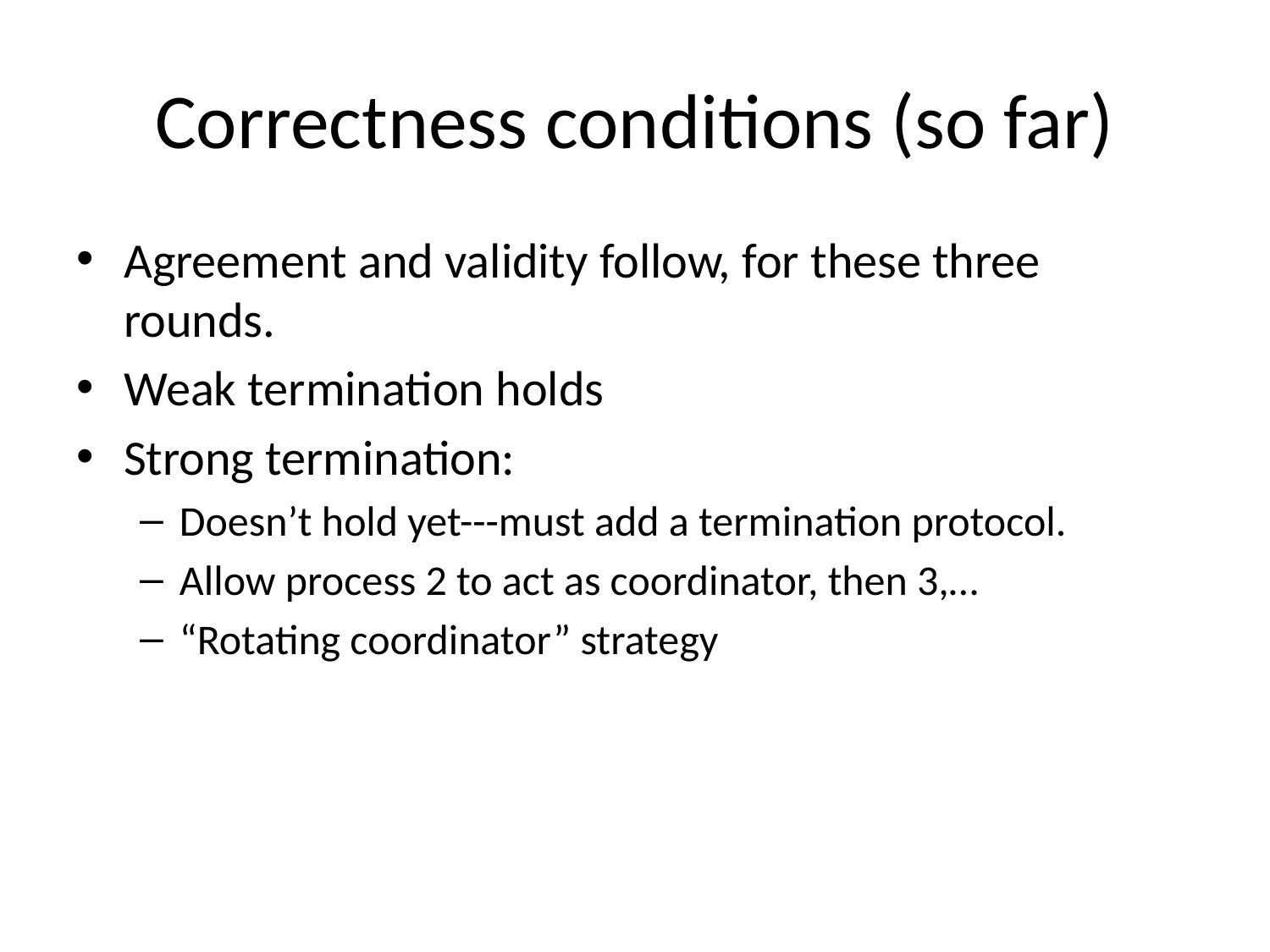

# Correctness conditions (so far)
Agreement and validity follow, for these three rounds.
Weak termination holds
Strong termination:
Doesn’t hold yet---must add a termination protocol.
Allow process 2 to act as coordinator, then 3,…
“Rotating coordinator” strategy